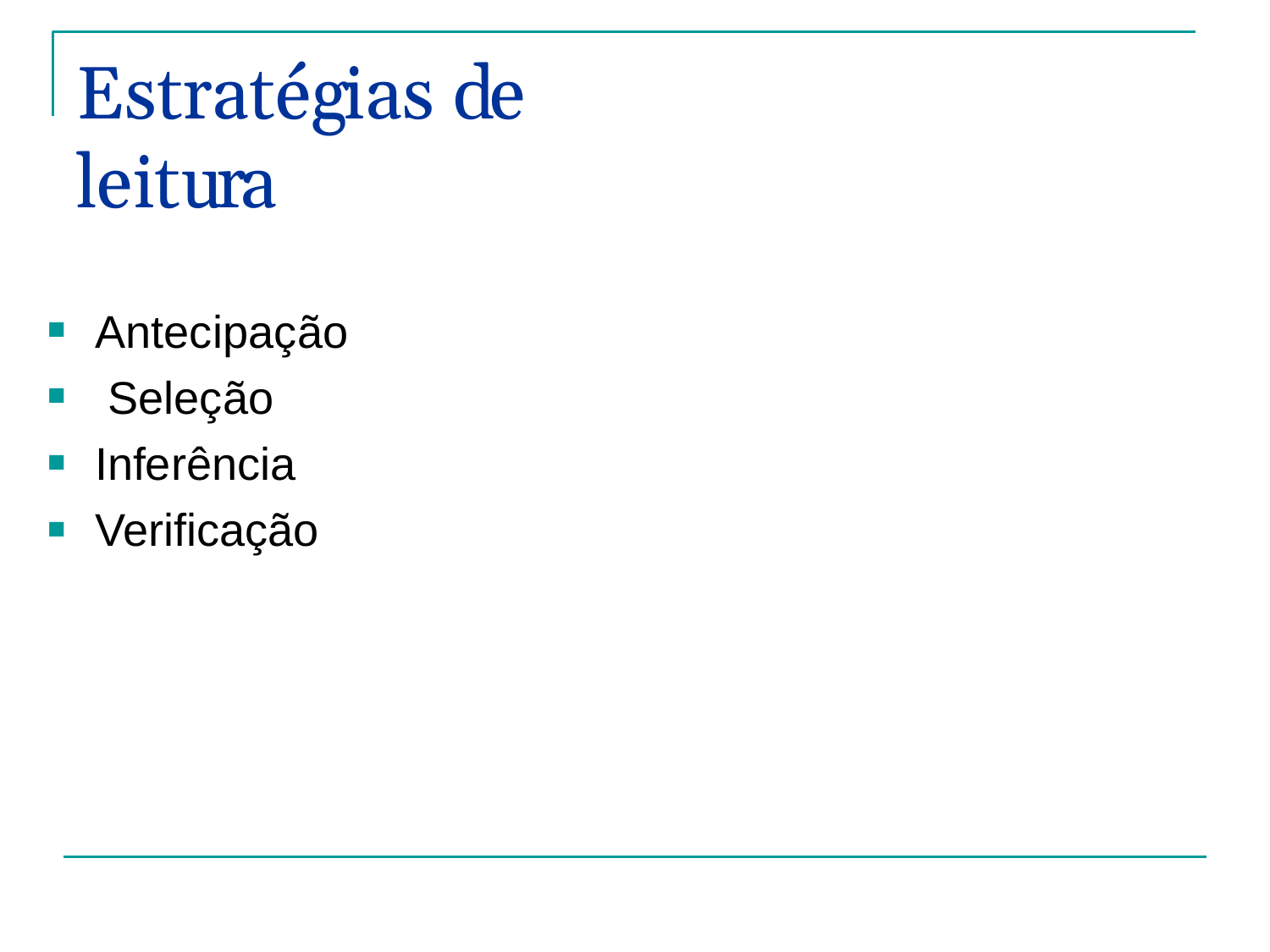

# Estratégias de leitura
Antecipação  Seleção  Inferência  Verificação
■
■
■
■